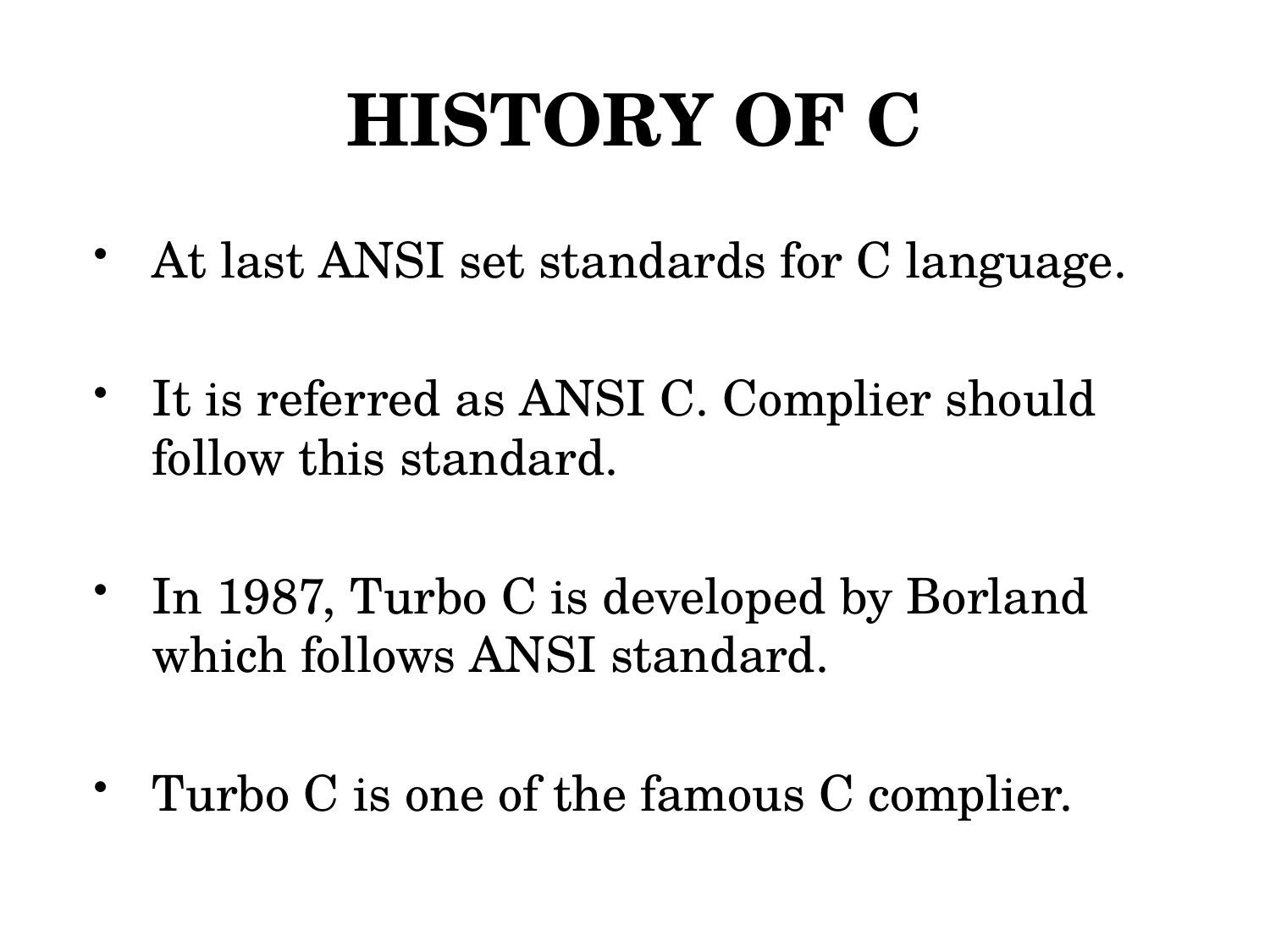

# HISTORY OF C
At last ANSI set standards for C language.

It is referred as ANSI C. Complier should follow this standard.

In 1987, Turbo C is developed by Borland which follows ANSI standard.

Turbo C is one of the famous C complier.